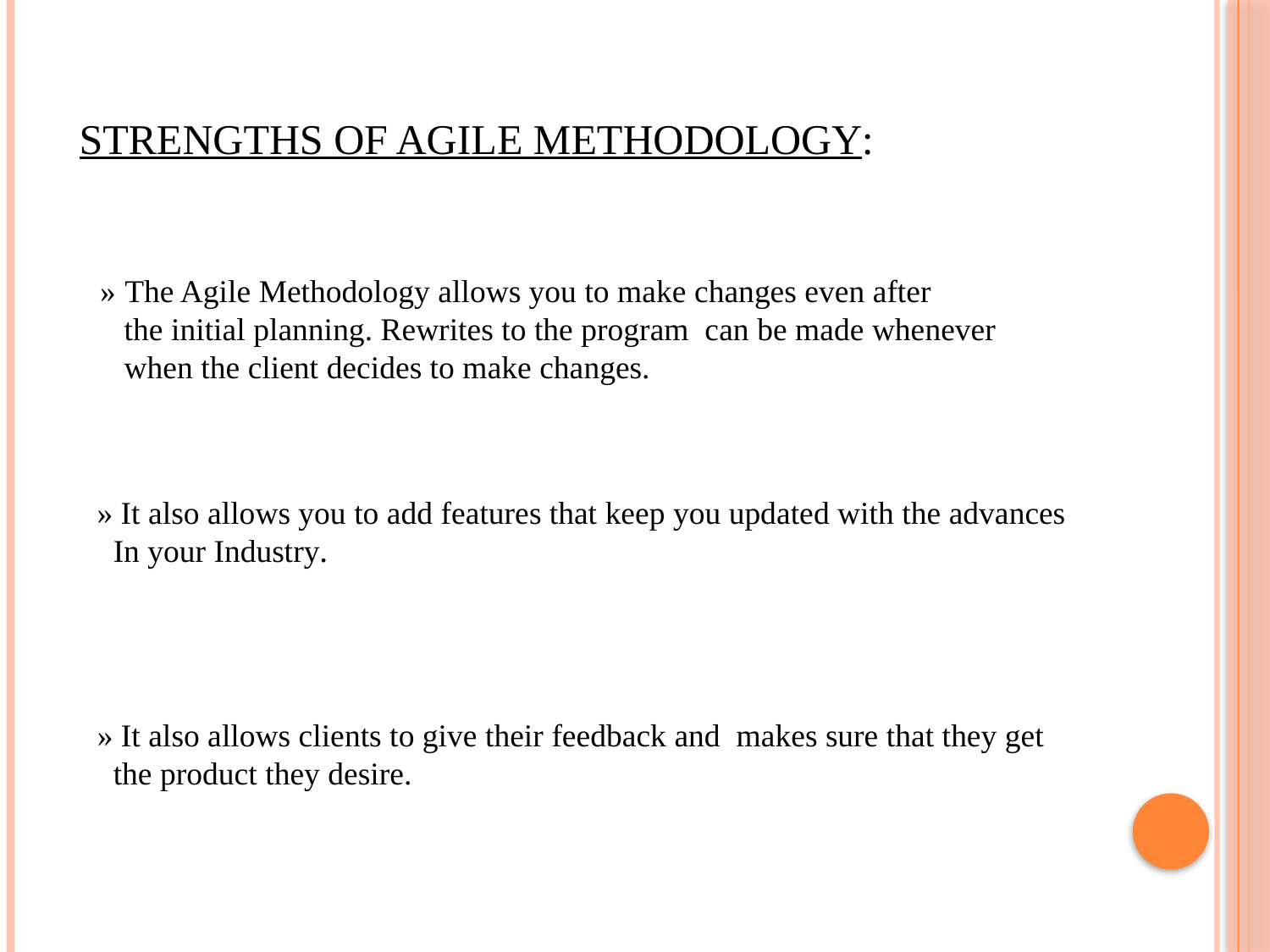

STRENGTHS OF AGILE METHODOLOGY:
» The Agile Methodology allows you to make changes even after
   the initial planning. Rewrites to the program  can be made whenever
   when the client decides to make changes.
» It also allows you to add features that keep you updated with the advances
  In your Industry.
» It also allows clients to give their feedback and  makes sure that they get
  the product they desire.